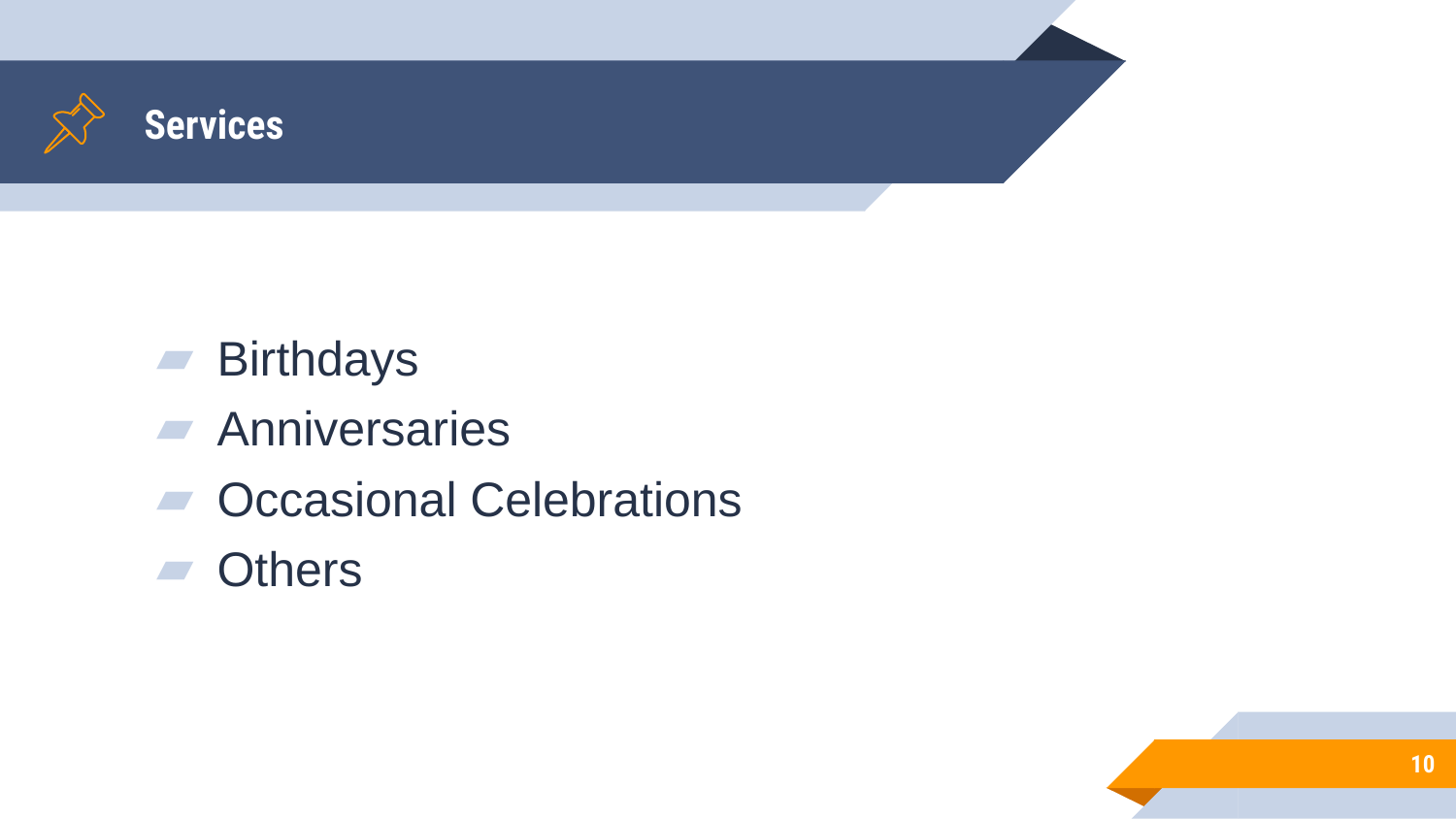

# Services

Birthdays
Anniversaries
Occasional Celebrations
Others
10